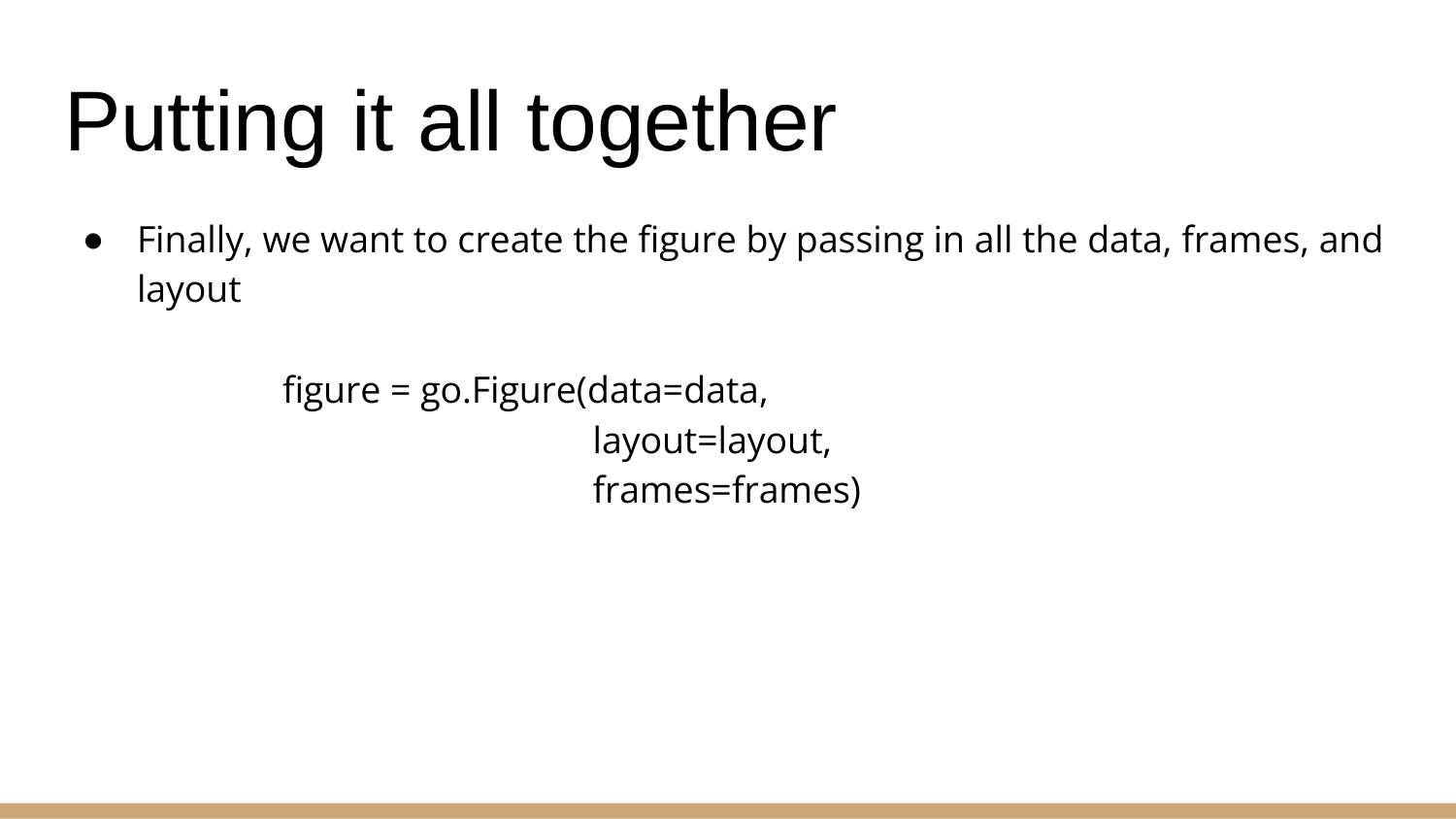

# Putting it all together
Finally, we want to create the figure by passing in all the data, frames, and layout

figure = go.Figure(data=data,
  layout=layout,
  frames=frames)